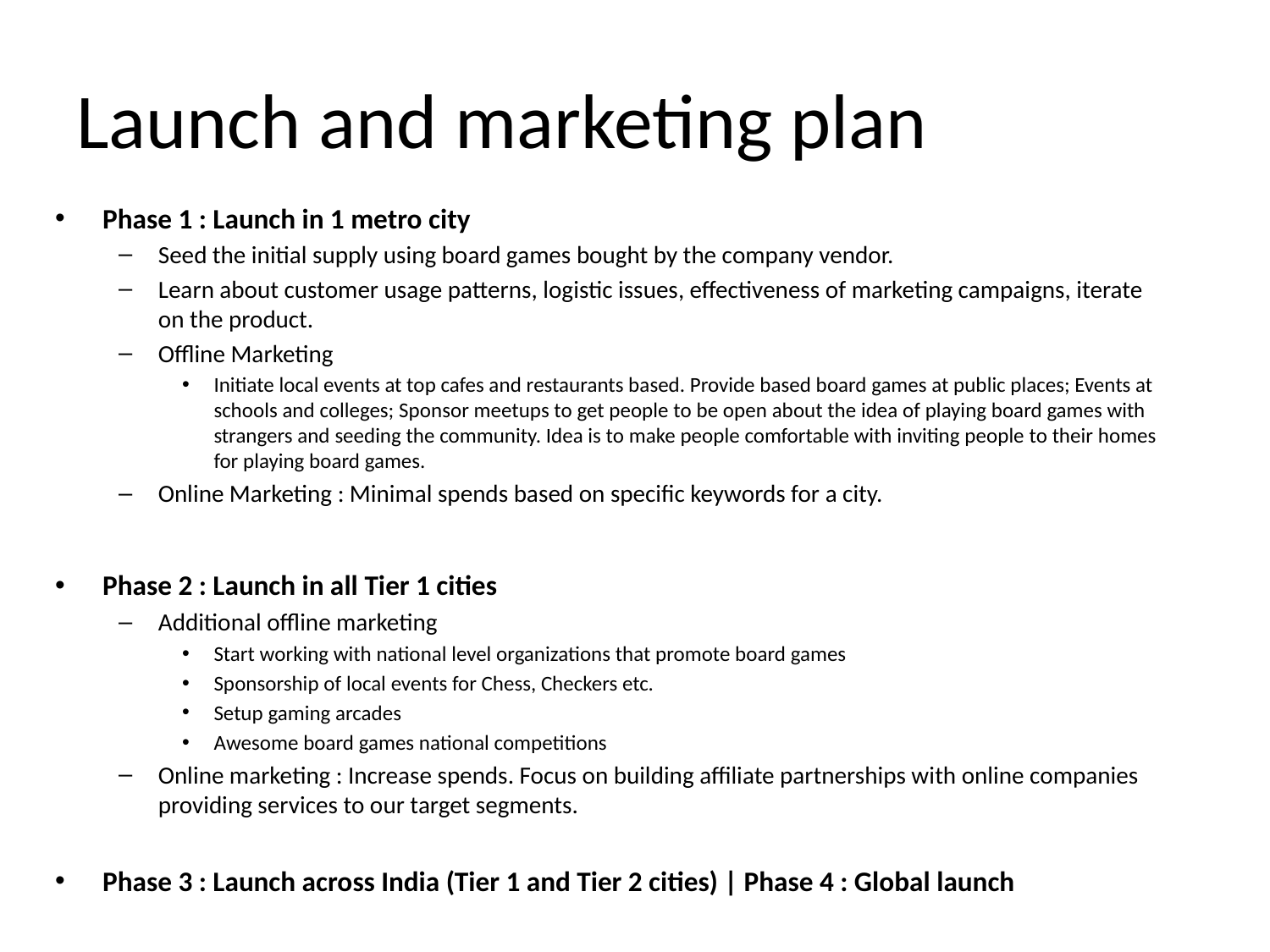

# Launch and marketing plan
Phase 1 : Launch in 1 metro city
Seed the initial supply using board games bought by the company vendor.
Learn about customer usage patterns, logistic issues, effectiveness of marketing campaigns, iterate on the product.
Offline Marketing
Initiate local events at top cafes and restaurants based. Provide based board games at public places; Events at schools and colleges; Sponsor meetups to get people to be open about the idea of playing board games with strangers and seeding the community. Idea is to make people comfortable with inviting people to their homes for playing board games.
Online Marketing : Minimal spends based on specific keywords for a city.

Phase 2 : Launch in all Tier 1 cities
Additional offline marketing
Start working with national level organizations that promote board games
Sponsorship of local events for Chess, Checkers etc.
Setup gaming arcades
Awesome board games national competitions
Online marketing : Increase spends. Focus on building affiliate partnerships with online companies providing services to our target segments.

Phase 3 : Launch across India (Tier 1 and Tier 2 cities) | Phase 4 : Global launch